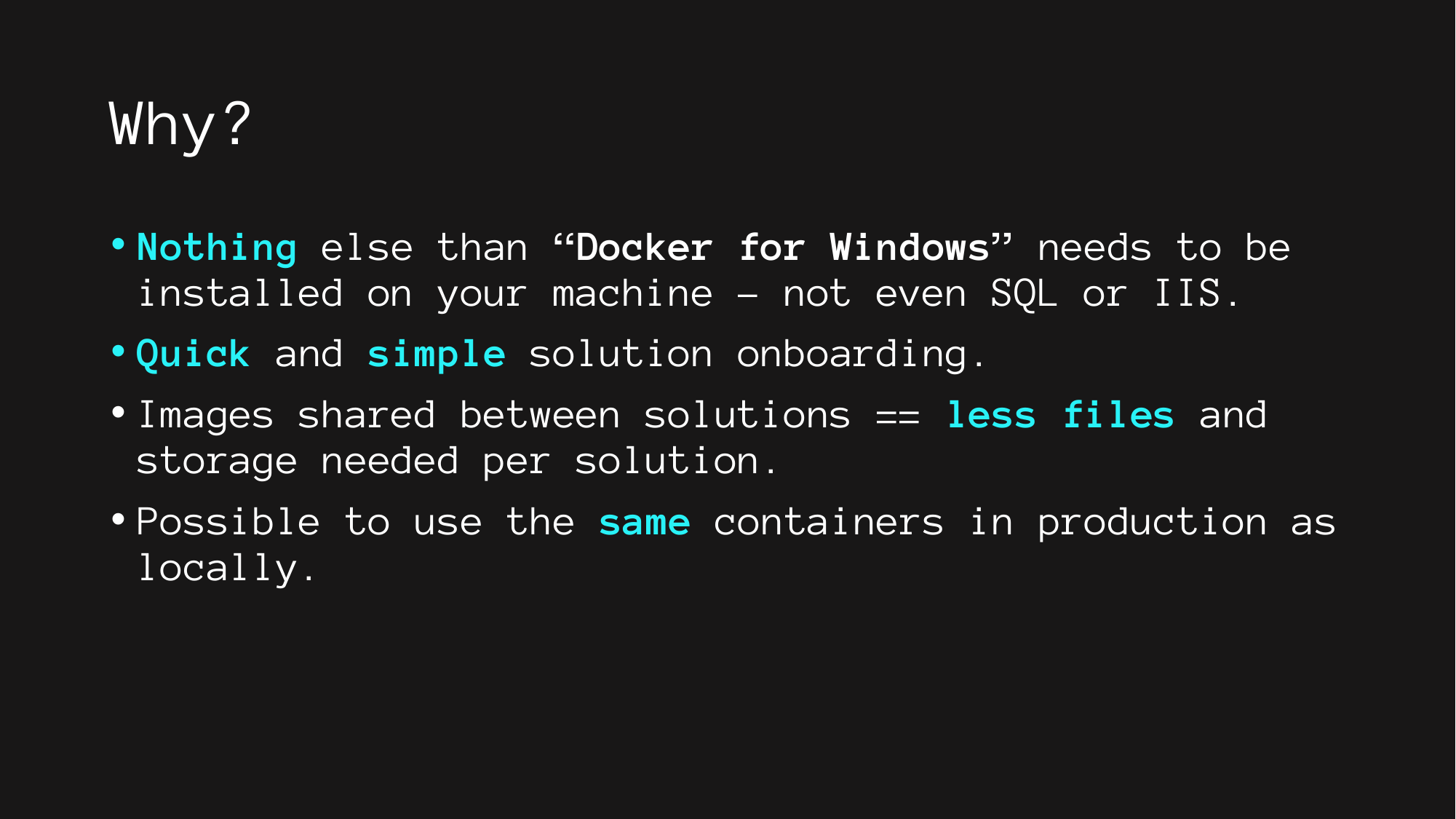

# Why?
Nothing else than “Docker for Windows” needs to be installed on your machine - not even SQL or IIS.
Quick and simple solution onboarding.
Images shared between solutions == less files and storage needed per solution.
Possible to use the same containers in production as locally.